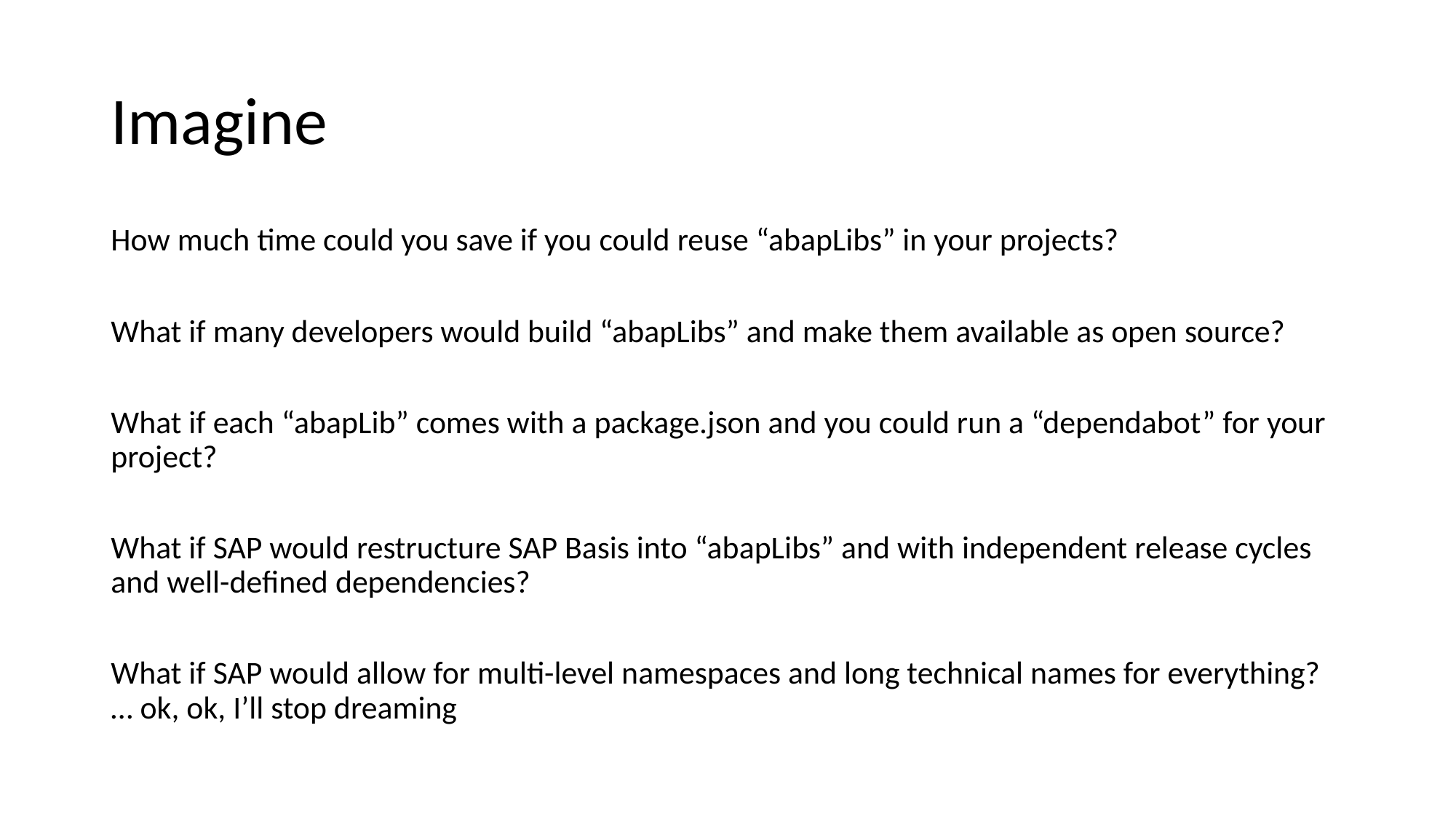

# Imagine
How much time could you save if you could reuse “abapLibs” in your projects?

What if many developers would build “abapLibs” and make them available as open source?

What if each “abapLib” comes with a package.json and you could run a “dependabot” for your project?

What if SAP would restructure SAP Basis into “abapLibs” and with independent release cycles and well-defined dependencies?

What if SAP would allow for multi-level namespaces and long technical names for everything? … ok, ok, I’ll stop dreaming